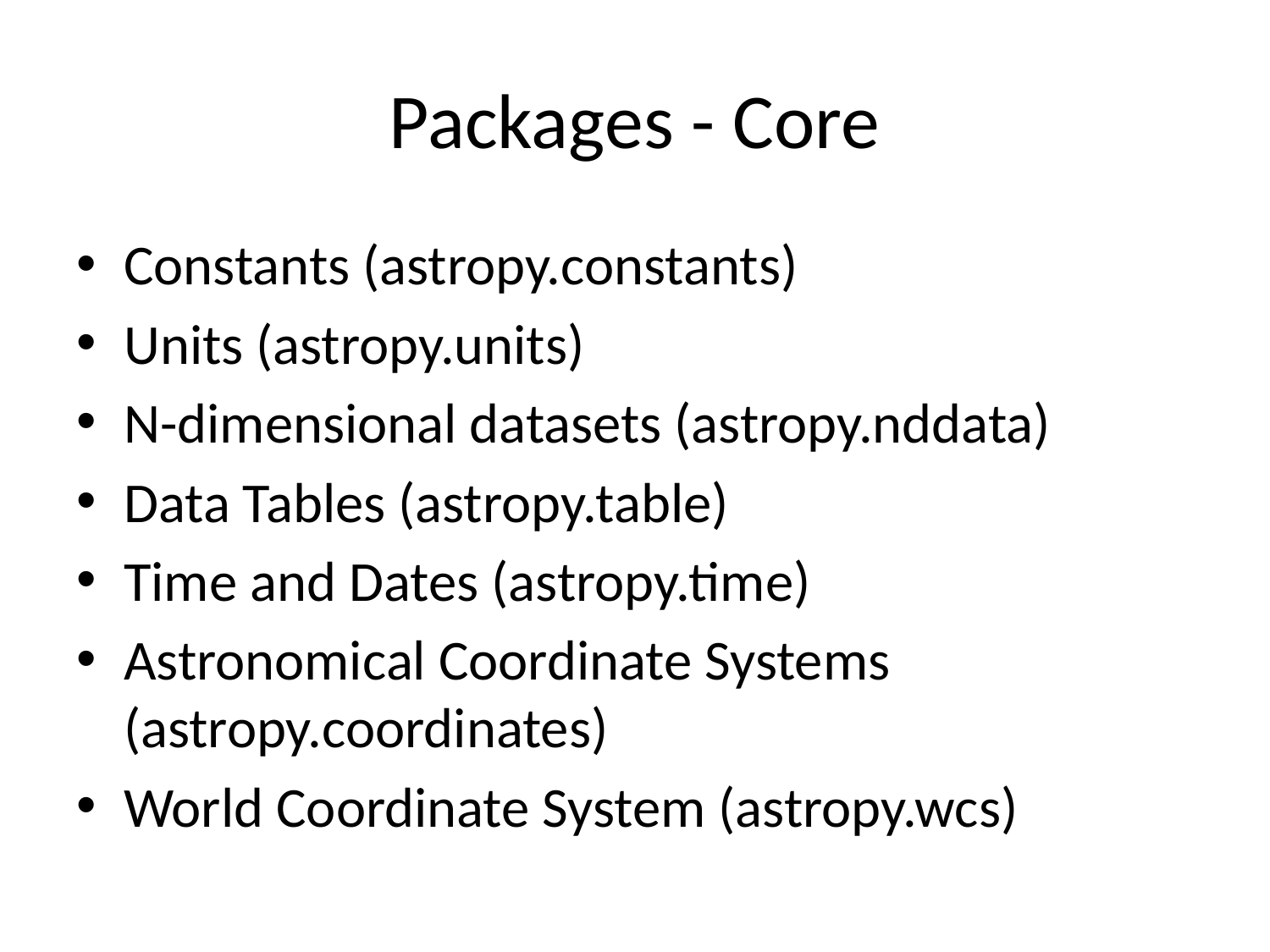

# Packages - Core
Constants (astropy.constants)
Units (astropy.units)
N-dimensional datasets (astropy.nddata)
Data Tables (astropy.table)
Time and Dates (astropy.time)
Astronomical Coordinate Systems (astropy.coordinates)
World Coordinate System (astropy.wcs)